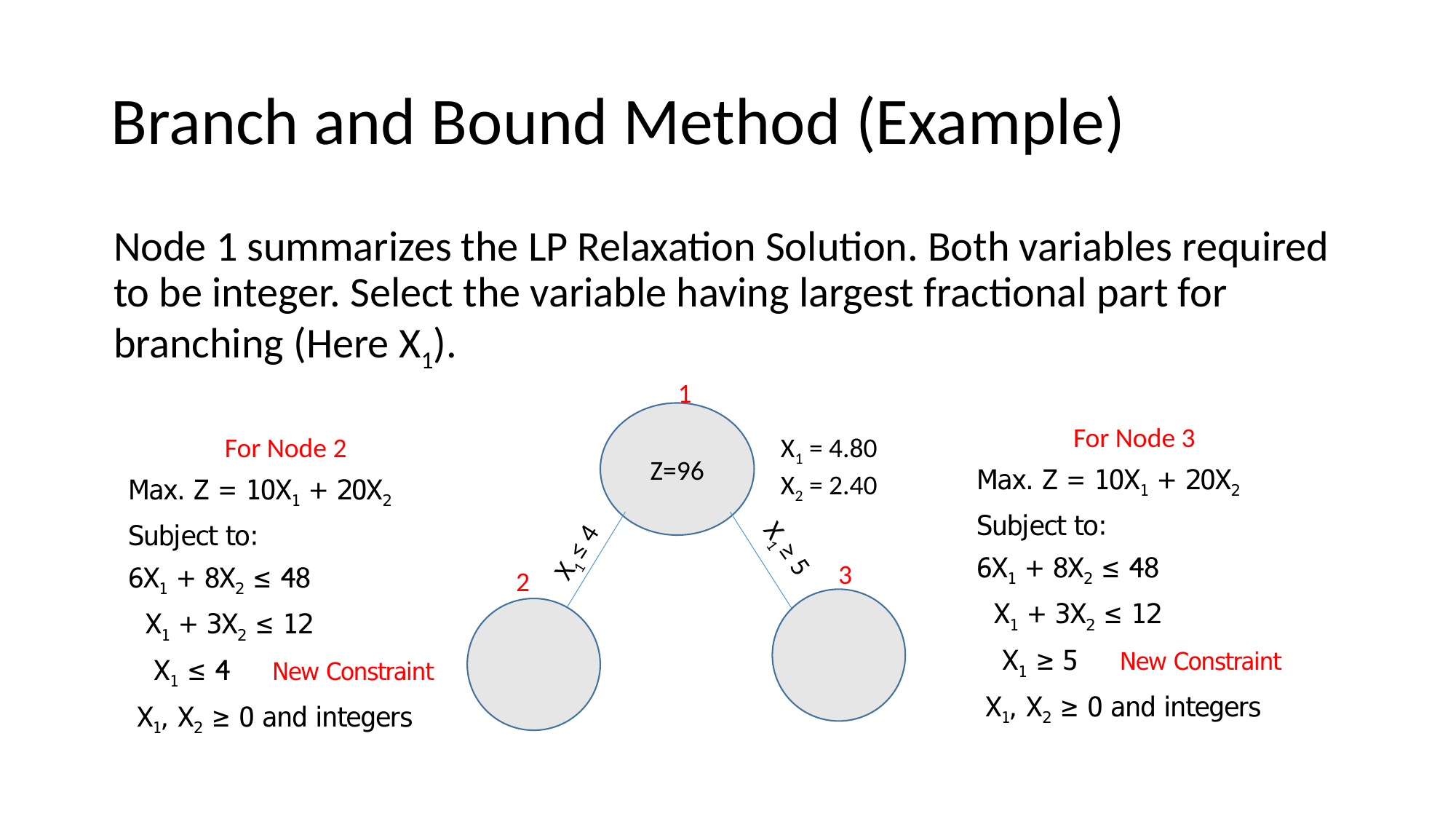

# Branch and Bound Method (Example)
Node 1 summarizes the LP Relaxation Solution. Both variables required to be integer. Select the variable having largest fractional part for branching (Here X1).

1
Z=96
For Node 3
Max. Z = 10X1 + 20X2
Subject to:
6X1 + 8X2 ≤ 48
  X1 + 3X2 ≤ 12
   X1 ≥ 5     New Constraint
 X1, X2 ≥ 0 and integers
For Node 2
Max. Z = 10X1 + 20X2
Subject to:
6X1 + 8X2 ≤ 48
  X1 + 3X2 ≤ 12
   X1 ≤ 4     New Constraint
 X1, X2 ≥ 0 and integers
X1 = 4.80
X2 = 2.40
X1 ≤ 4
X1 ≥ 5
3
2